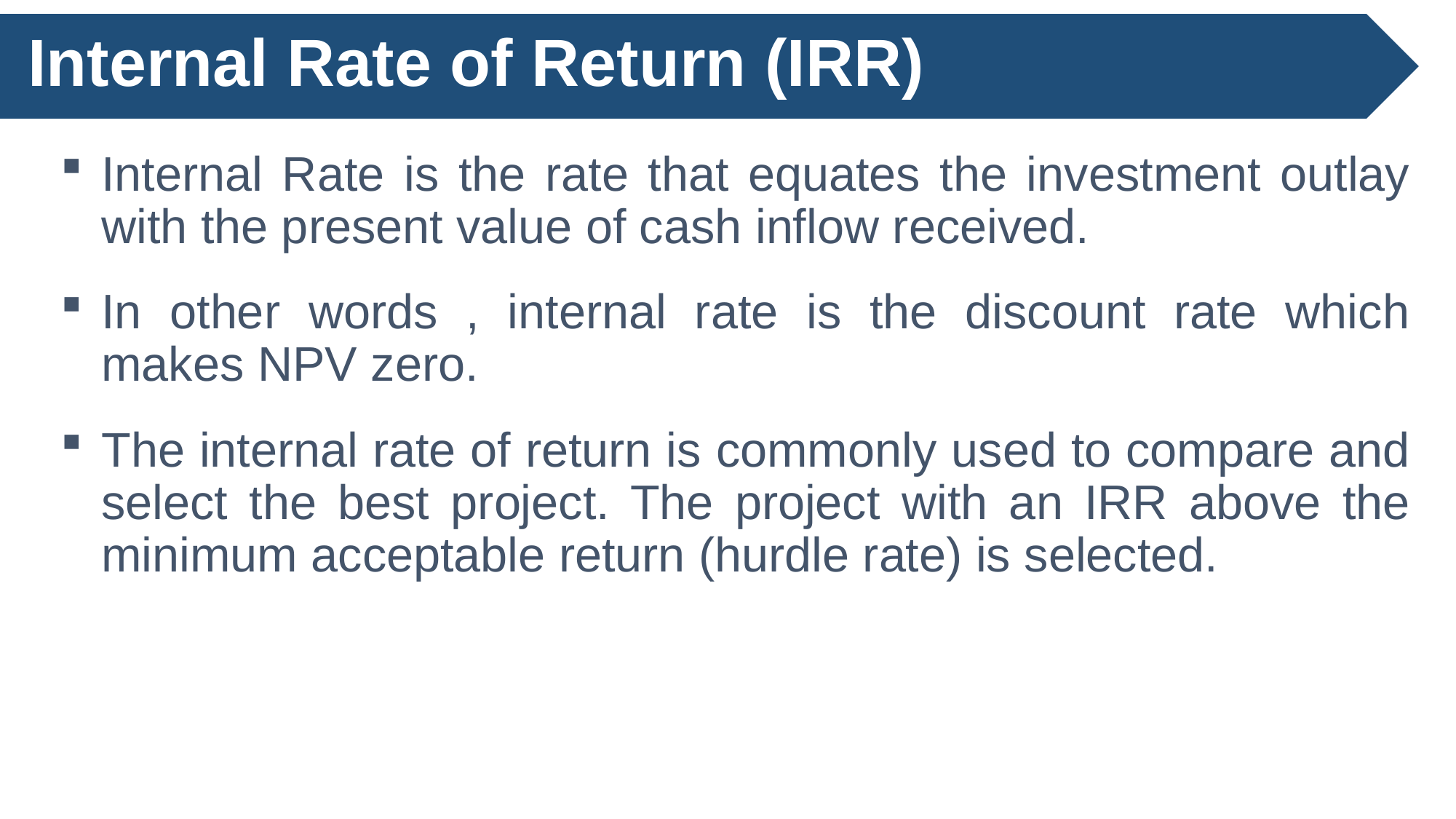

# Internal Rate of Return (IRR)
Internal Rate is the rate that equates the investment outlay with the present value of cash inflow received.
In other words , internal rate is the discount rate which makes NPV zero.
The internal rate of return is commonly used to compare and select the best project. The project with an IRR above the minimum acceptable return (hurdle rate) is selected.